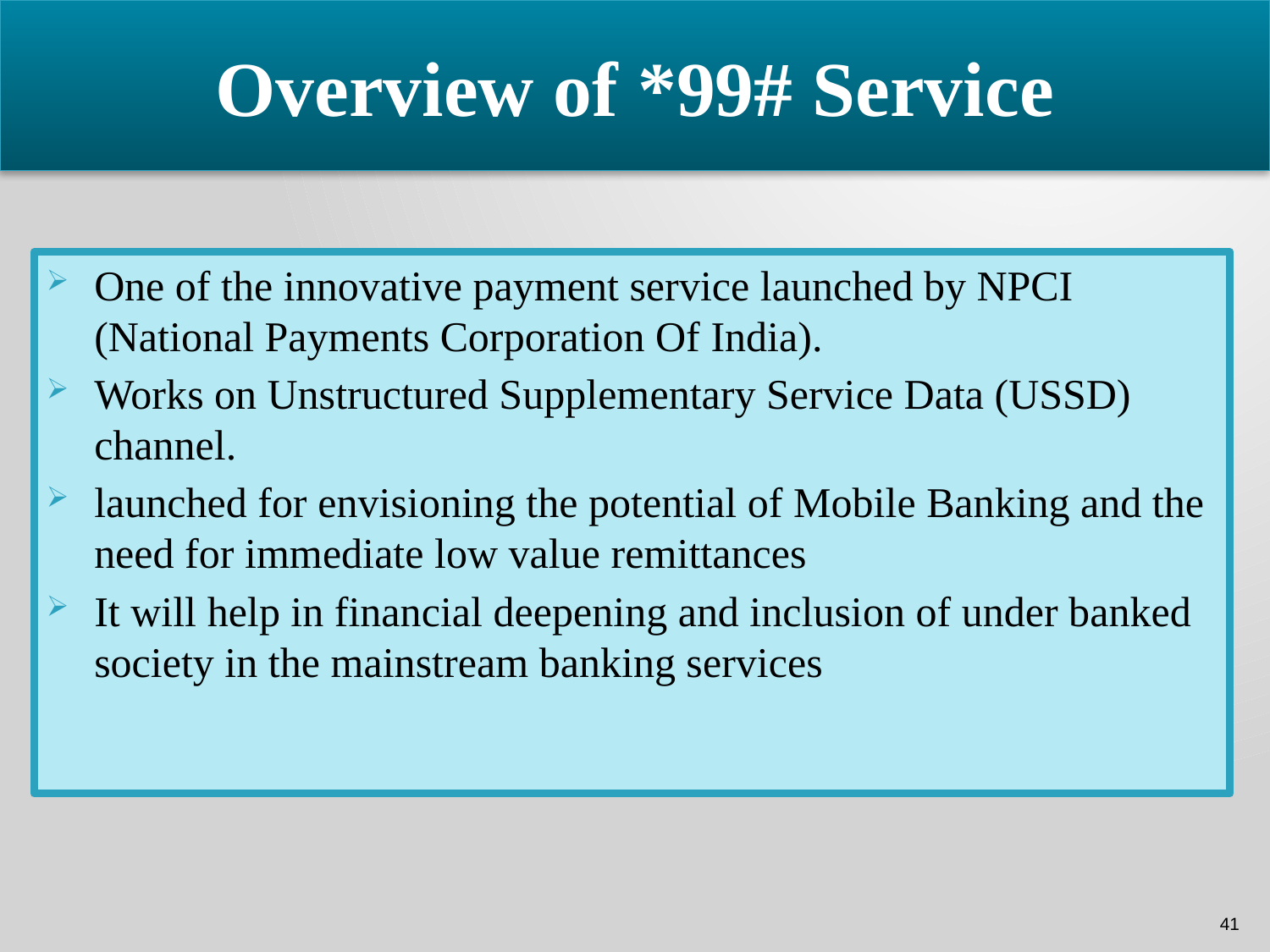

# Overview of *99# Service
One of the innovative payment service launched by NPCI (National Payments Corporation Of India).
Works on Unstructured Supplementary Service Data (USSD) channel.
launched for envisioning the potential of Mobile Banking and the need for immediate low value remittances
It will help in financial deepening and inclusion of under banked society in the mainstream banking services
41